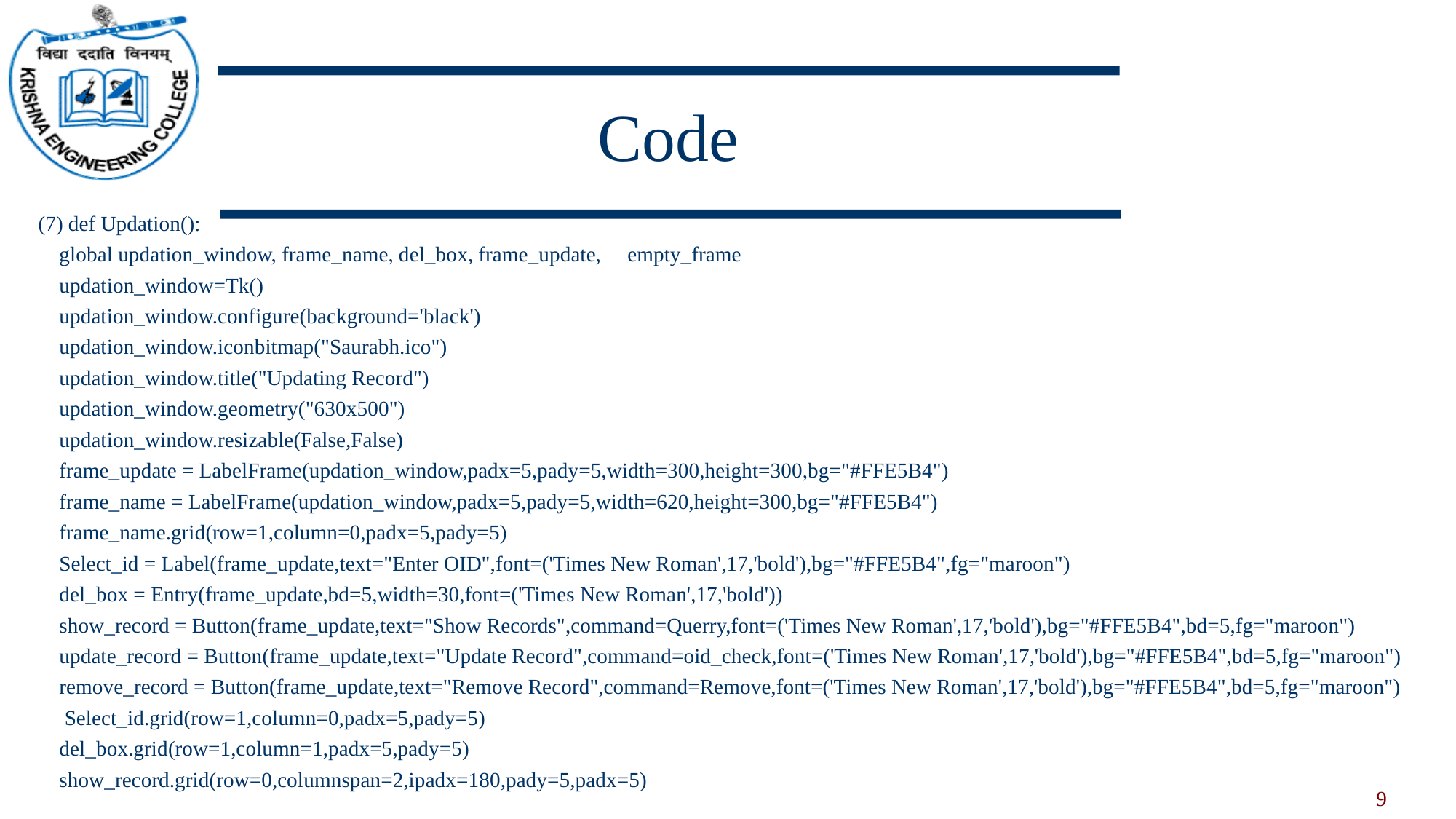

# Code
(7) def Updation():
    global updation_window, frame_name, del_box, frame_update,     empty_frame
    updation_window=Tk()
    updation_window.configure(background='black')
    updation_window.iconbitmap("Saurabh.ico")
    updation_window.title("Updating Record")
    updation_window.geometry("630x500")
    updation_window.resizable(False,False)
    frame_update = LabelFrame(updation_window,padx=5,pady=5,width=300,height=300,bg="#FFE5B4")
    frame_name = LabelFrame(updation_window,padx=5,pady=5,width=620,height=300,bg="#FFE5B4")
    frame_name.grid(row=1,column=0,padx=5,pady=5)
    Select_id = Label(frame_update,text="Enter OID",font=('Times New Roman',17,'bold'),bg="#FFE5B4",fg="maroon")
    del_box = Entry(frame_update,bd=5,width=30,font=('Times New Roman',17,'bold'))
    show_record = Button(frame_update,text="Show Records",command=Querry,font=('Times New Roman',17,'bold'),bg="#FFE5B4",bd=5,fg="maroon")
    update_record = Button(frame_update,text="Update Record",command=oid_check,font=('Times New Roman',17,'bold'),bg="#FFE5B4",bd=5,fg="maroon")
    remove_record = Button(frame_update,text="Remove Record",command=Remove,font=('Times New Roman',17,'bold'),bg="#FFE5B4",bd=5,fg="maroon")
     Select_id.grid(row=1,column=0,padx=5,pady=5)
    del_box.grid(row=1,column=1,padx=5,pady=5)
    show_record.grid(row=0,columnspan=2,ipadx=180,pady=5,padx=5)

9